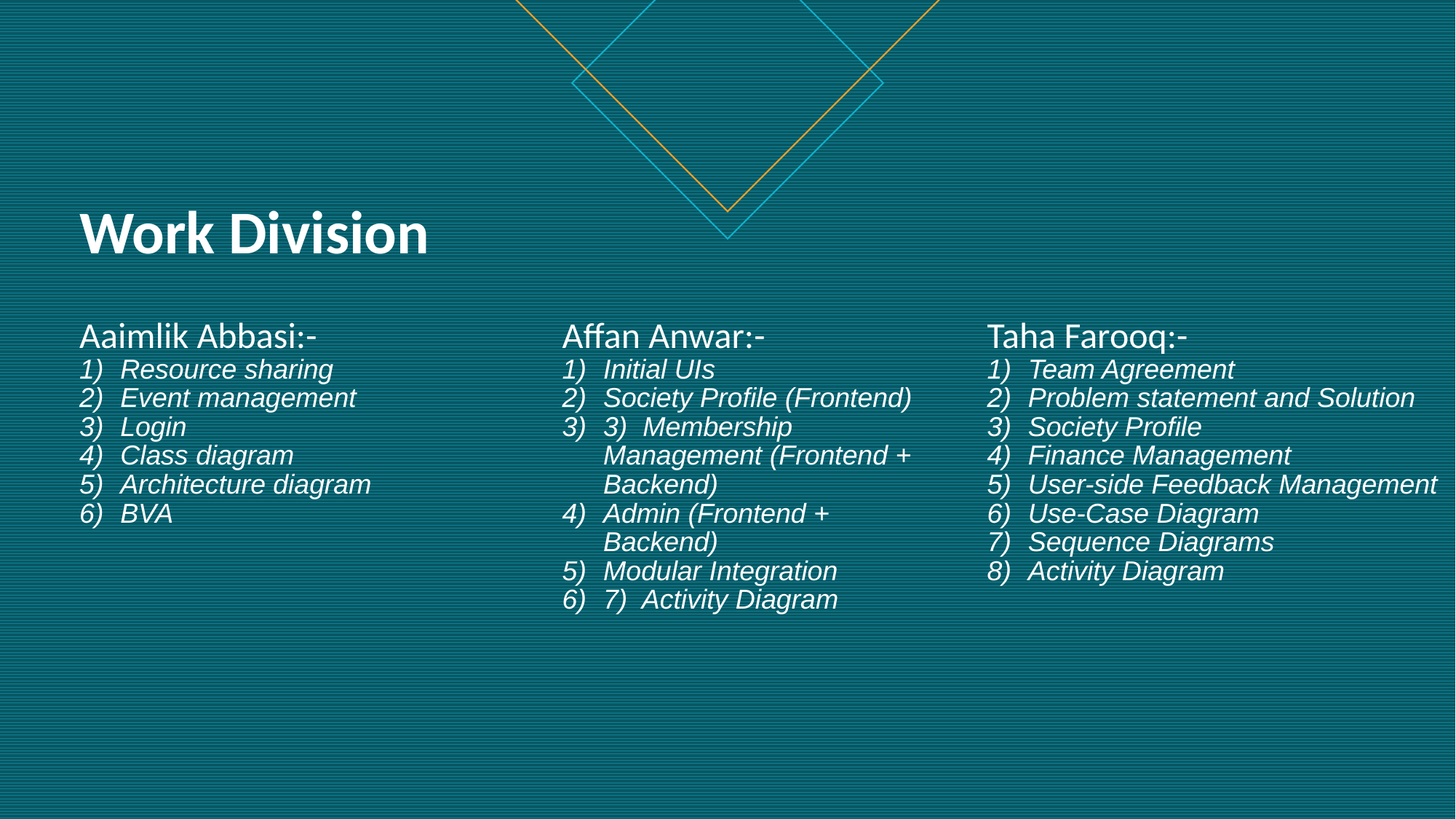

Work Division
Aaimlik Abbasi:-
Resource sharing
Event management
Login
Class diagram
Architecture diagram
BVA

Affan Anwar:-
Initial UIs
Society Profile (Frontend)
3)  Membership Management (Frontend + Backend)
Admin (Frontend + Backend)
Modular Integration
7)  Activity Diagram

Taha Farooq:-
Team Agreement
Problem statement and Solution
Society Profile
Finance Management
User-side Feedback Management
Use-Case Diagram
Sequence Diagrams
Activity Diagram